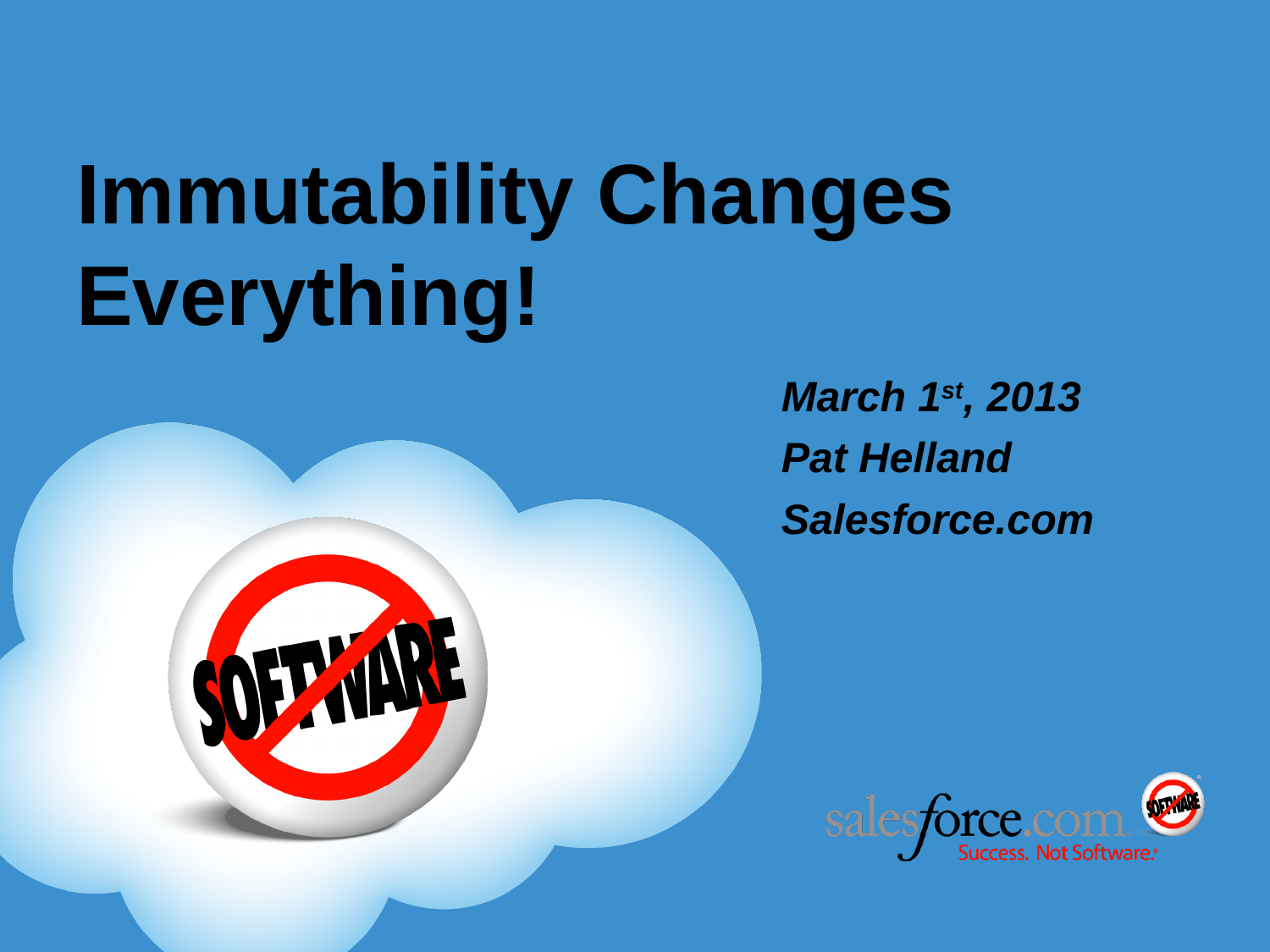

# Immutability Changes Everything!
March 1st, 2013
Pat Helland
Salesforce.com